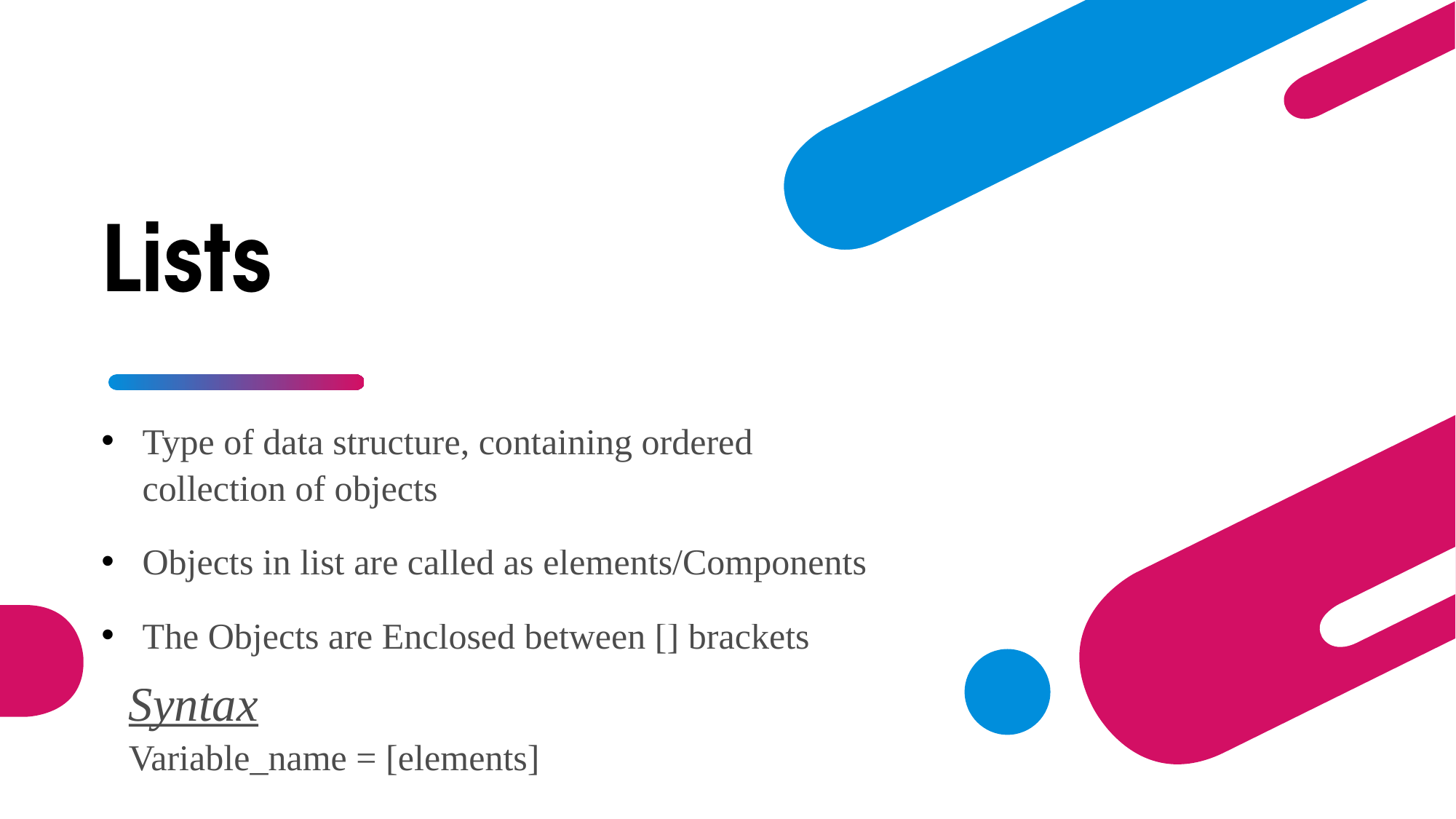

# Lists
Type of data structure, containing ordered collection of objects
Objects in list are called as elements/Components
The Objects are Enclosed between [] brackets
Syntax
Variable_name = [elements]
8